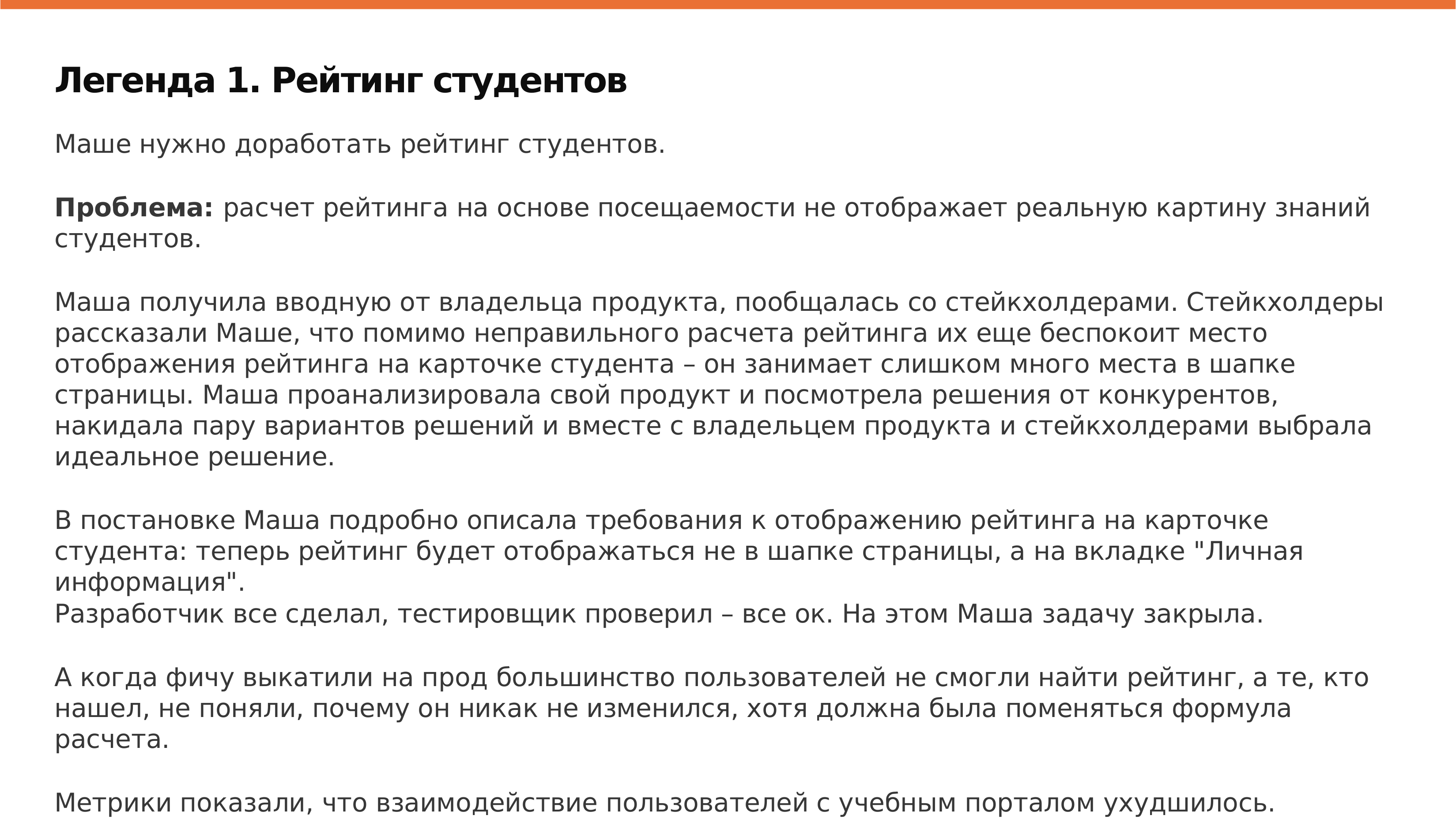

Легенда 1. Рейтинг студентов
Маше нужно доработать рейтинг студентов.

Проблема: расчет рейтинга на основе посещаемости не отображает реальную картину знаний студентов.

Маша получила вводную от владельца продукта, пообщалась со стейкхолдерами. Стейкхолдеры рассказали Маше, что помимо неправильного расчета рейтинга их еще беспокоит место отображения рейтинга на карточке студента – он занимает слишком много места в шапке страницы. Маша проанализировала свой продукт и посмотрела решения от конкурентов, накидала пару вариантов решений и вместе с владельцем продукта и стейкхолдерами выбрала идеальное решение.

В постановке Маша подробно описала требования к отображению рейтинга на карточке студента: теперь рейтинг будет отображаться не в шапке страницы, а на вкладке "Личная информация".
Разработчик все сделал, тестировщик проверил – все ок. На этом Маша задачу закрыла.

А когда фичу выкатили на прод большинство пользователей не смогли найти рейтинг, а те, кто нашел, не поняли, почему он никак не изменился, хотя должна была поменяться формула расчета.

Метрики показали, что взаимодействие пользователей с учебным порталом ухудшилось.